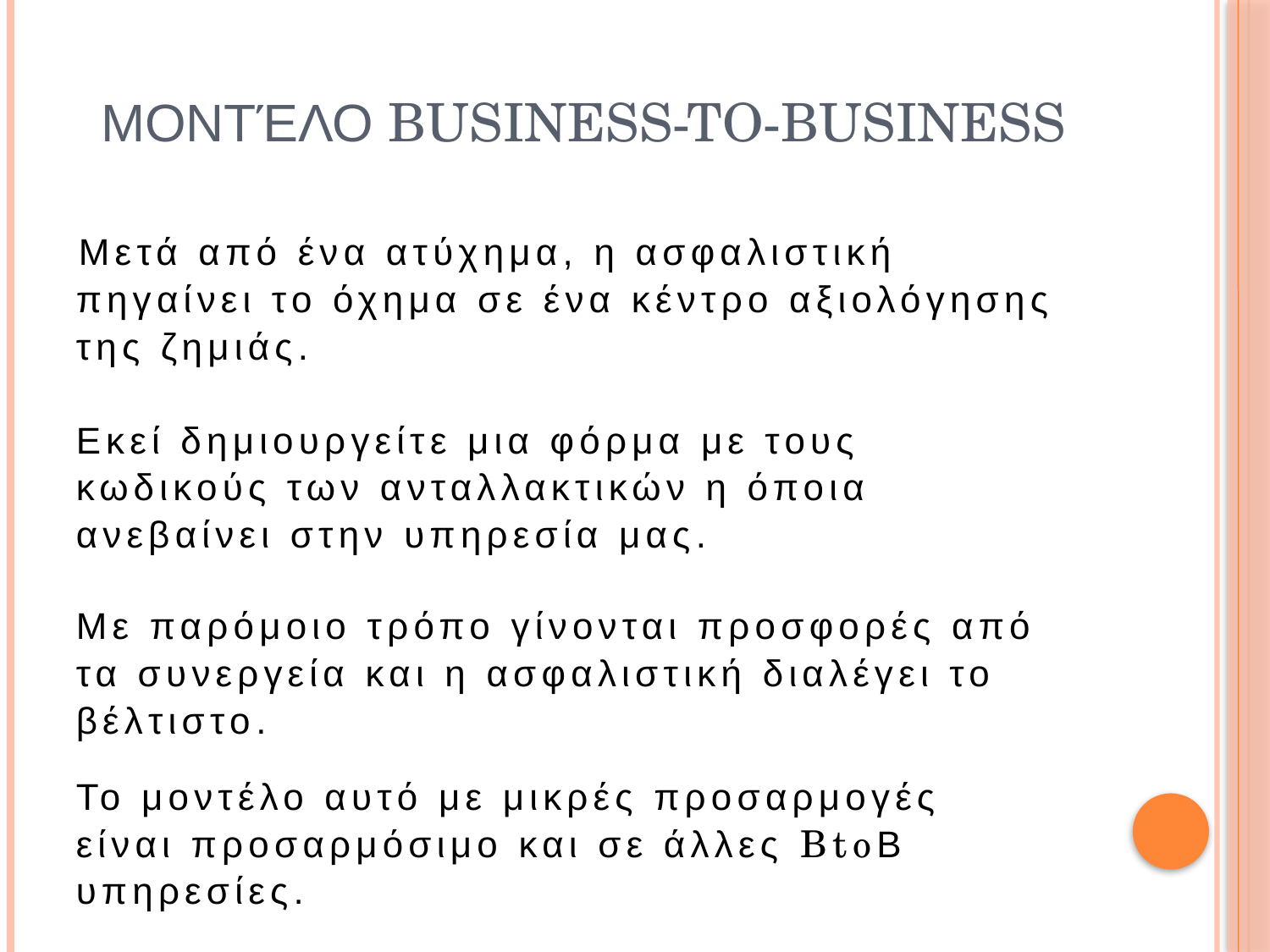

# Μοντέλο Business-to-Business
 Μετά από ένα ατύχημα, η ασφαλιστική
πηγαίνει το όχημα σε ένα κέντρο αξιολόγησης
της ζημιάς.

Εκεί δημιουργείτε μια φόρμα με τους
κωδικούς των ανταλλακτικών η όποια
ανεβαίνει στην υπηρεσία μας.
Με παρόμοιο τρόπο γίνονται προσφορές από
τα συνεργεία και η ασφαλιστική διαλέγει το
βέλτιστο.

Το μοντέλο αυτό με μικρές προσαρμογές
είναι προσαρμόσιμο και σε άλλες BtoΒ
υπηρεσίες.